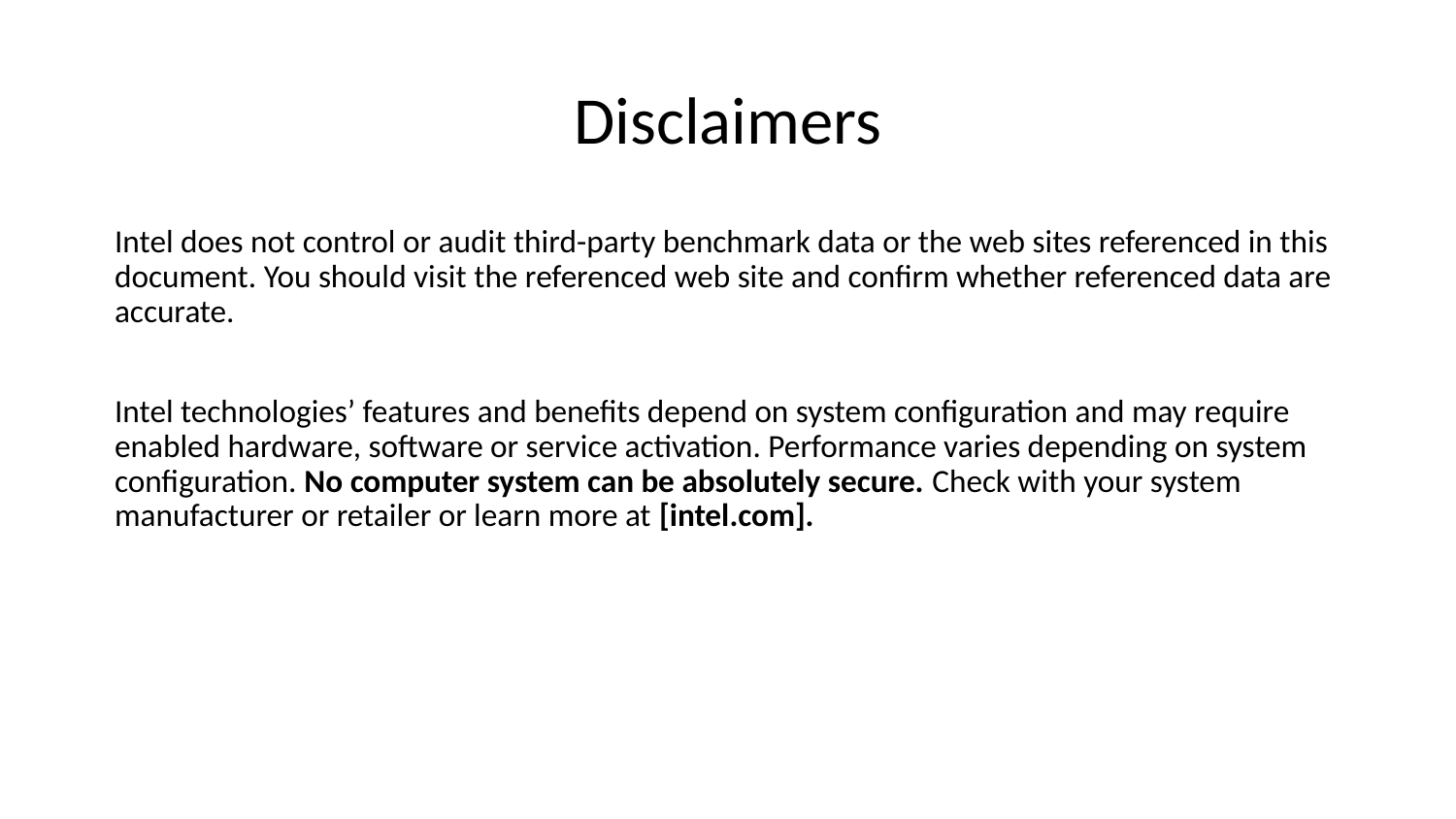

# Disclaimers
Intel does not control or audit third-party benchmark data or the web sites referenced in this document. You should visit the referenced web site and confirm whether referenced data are accurate.

Intel technologies’ features and benefits depend on system configuration and may require enabled hardware, software or service activation. Performance varies depending on system configuration. No computer system can be absolutely secure. Check with your system manufacturer or retailer or learn more at [intel.com].